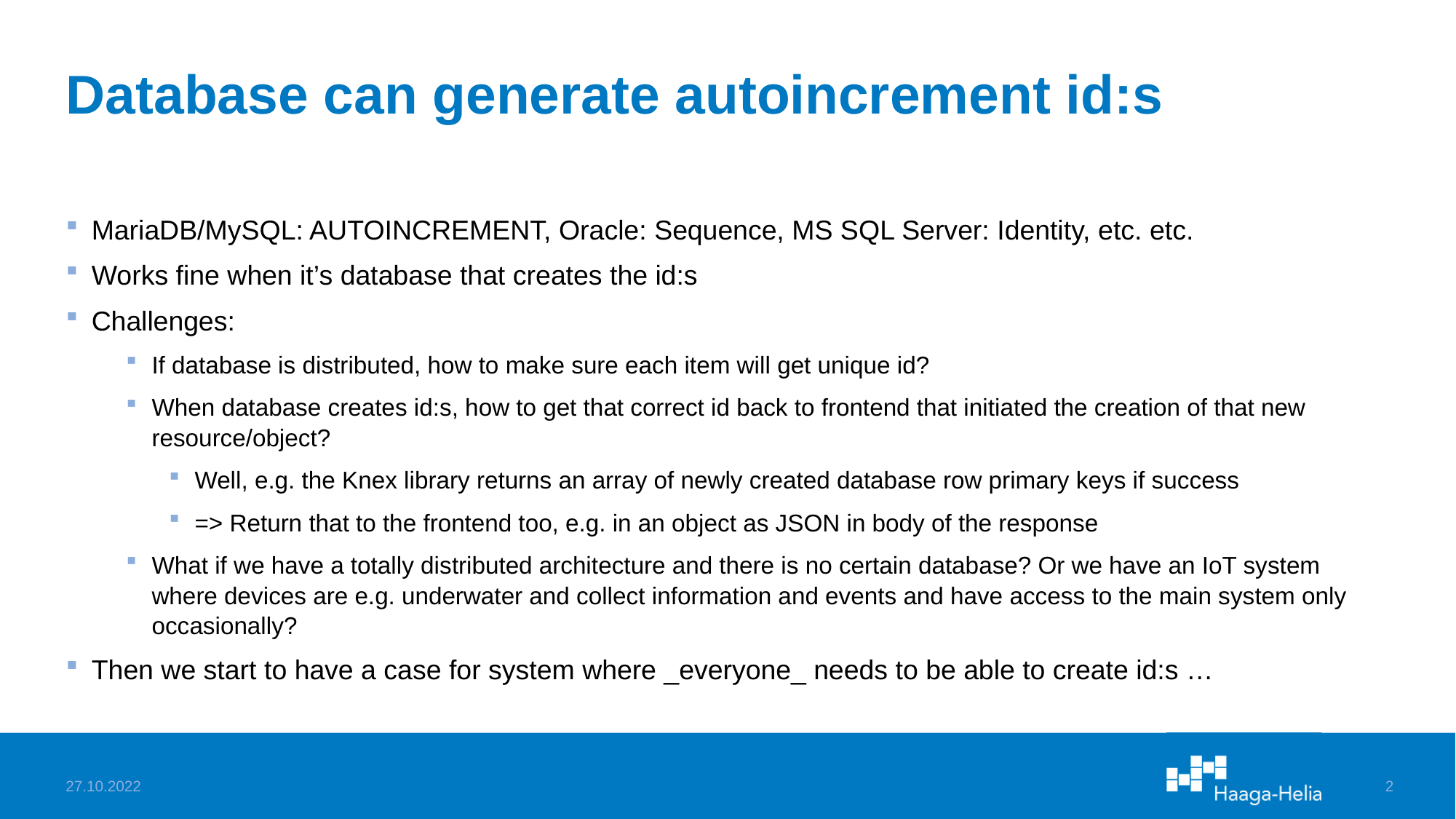

# Database can generate autoincrement id:s
MariaDB/MySQL: AUTOINCREMENT, Oracle: Sequence, MS SQL Server: Identity, etc. etc.
Works fine when it’s database that creates the id:s
Challenges:
If database is distributed, how to make sure each item will get unique id?
When database creates id:s, how to get that correct id back to frontend that initiated the creation of that new resource/object?
Well, e.g. the Knex library returns an array of newly created database row primary keys if success
=> Return that to the frontend too, e.g. in an object as JSON in body of the response
What if we have a totally distributed architecture and there is no certain database? Or we have an IoT system where devices are e.g. underwater and collect information and events and have access to the main system only occasionally?
Then we start to have a case for system where _everyone_ needs to be able to create id:s …
27.10.2022

2